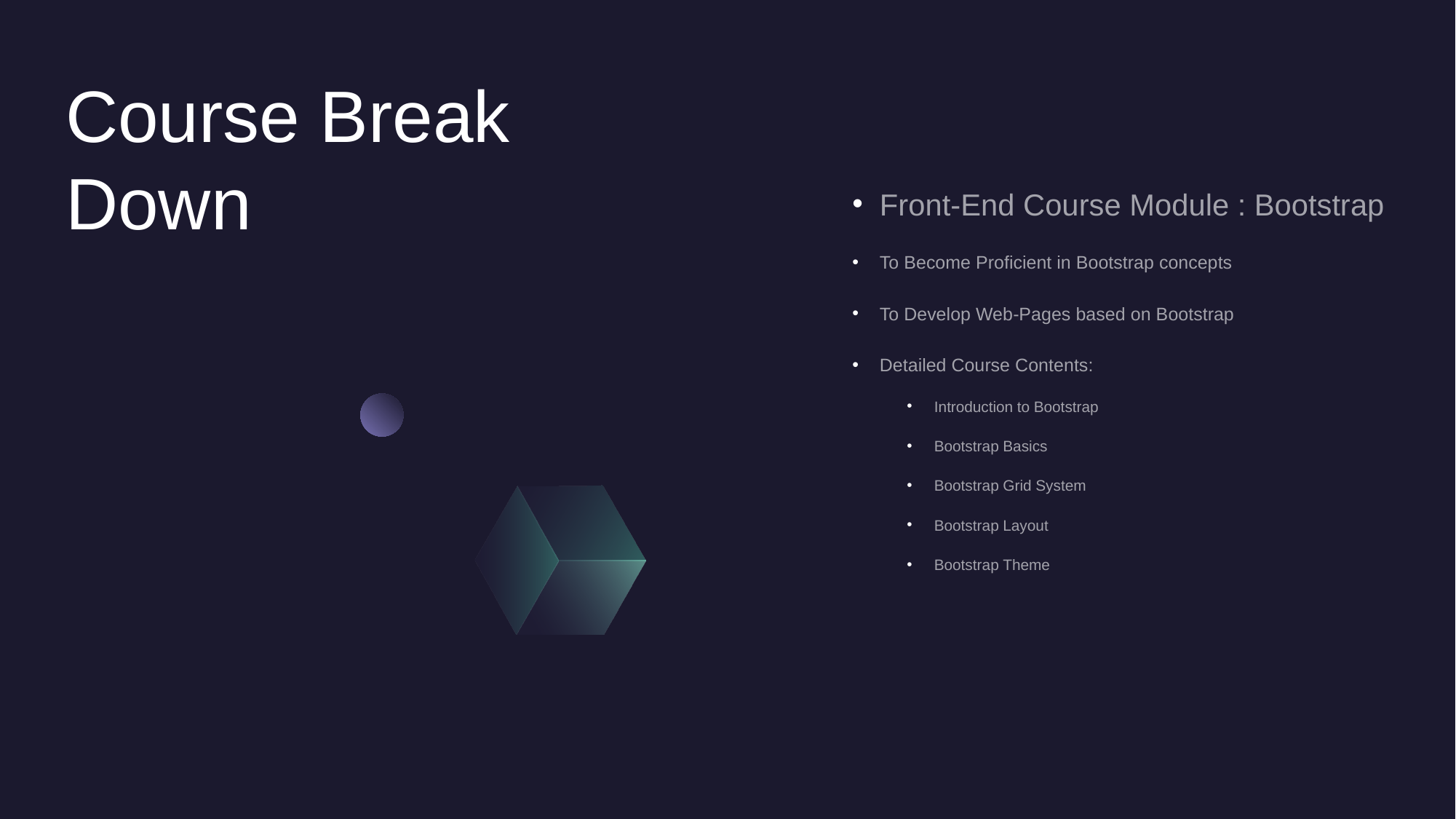

# Course Break Down
Front-End Course Module : Bootstrap
To Become Proficient in Bootstrap concepts
To Develop Web-Pages based on Bootstrap
Detailed Course Contents:
Introduction to Bootstrap
Bootstrap Basics
Bootstrap Grid System
Bootstrap Layout
Bootstrap Theme